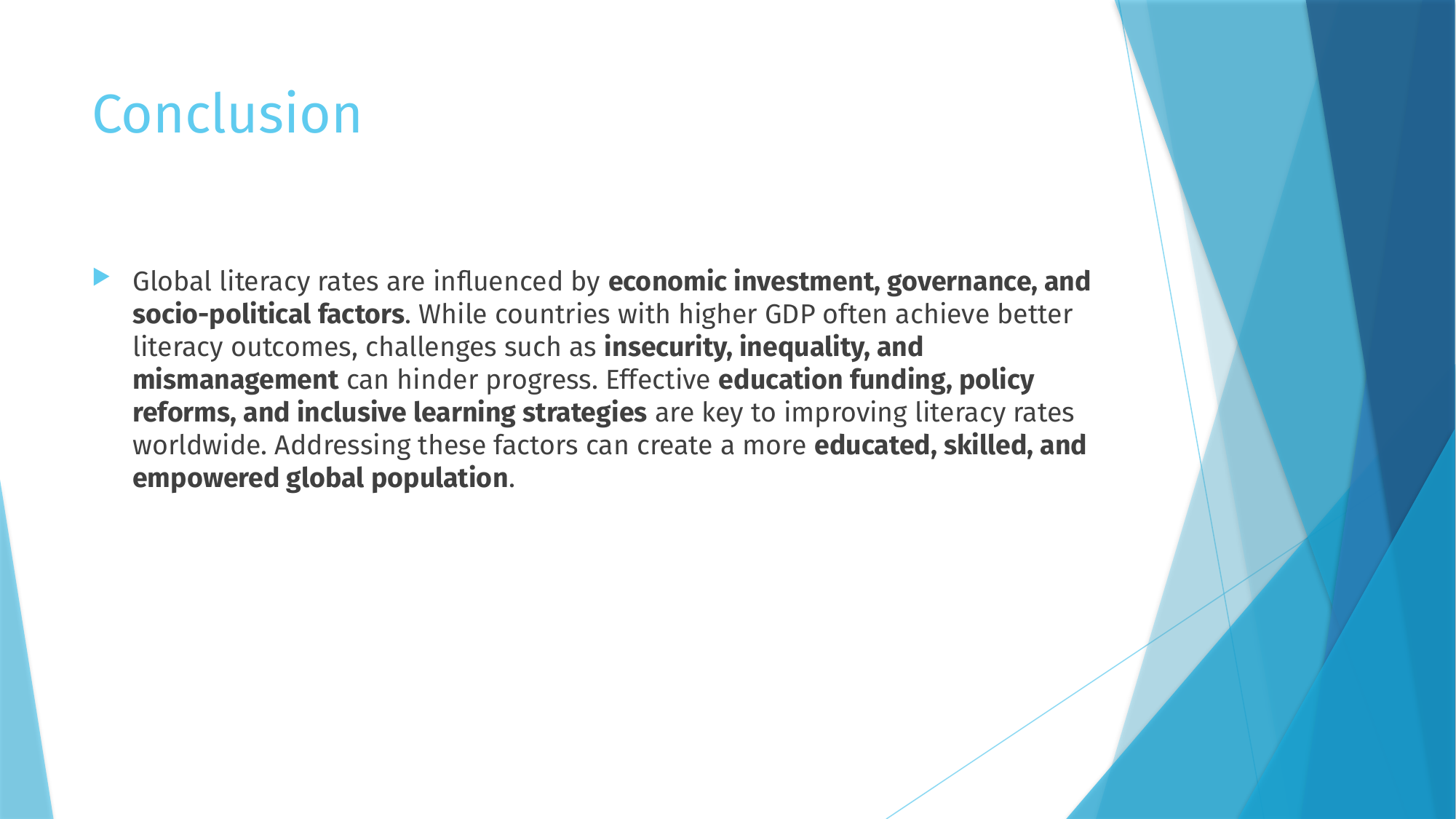

# Conclusion
Global literacy rates are influenced by economic investment, governance, and socio-political factors. While countries with higher GDP often achieve better literacy outcomes, challenges such as insecurity, inequality, and mismanagement can hinder progress. Effective education funding, policy reforms, and inclusive learning strategies are key to improving literacy rates worldwide. Addressing these factors can create a more educated, skilled, and empowered global population.